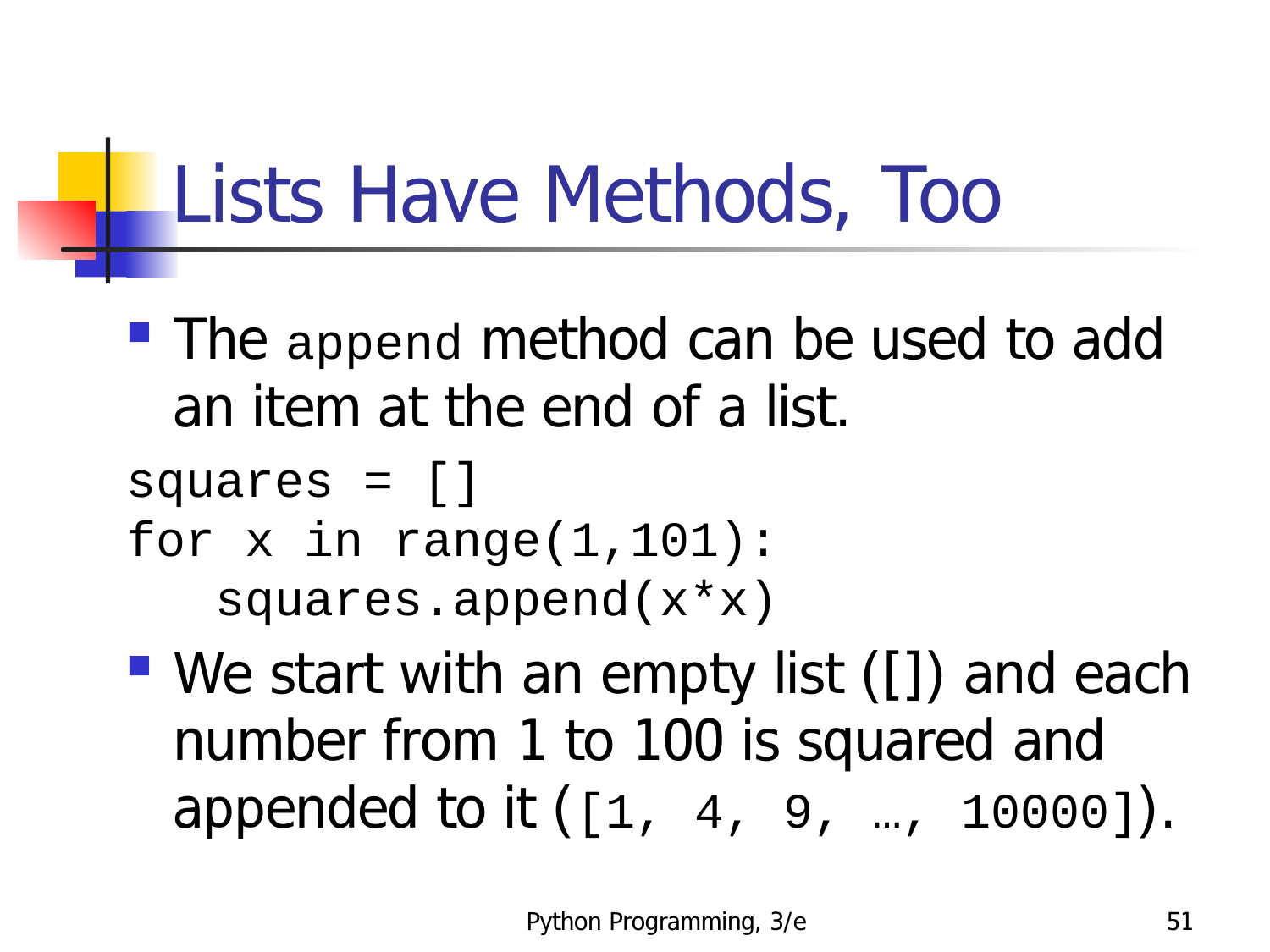

# Lists Have Methods, Too
The append method can be used to add an item at the end of a list.
squares = []
for x in range(1,101):
   squares.append(x*x)
We start with an empty list ([]) and each number from 1 to 100 is squared and appended to it ([1, 4, 9, …, 10000]).
Python Programming, 3/e
51